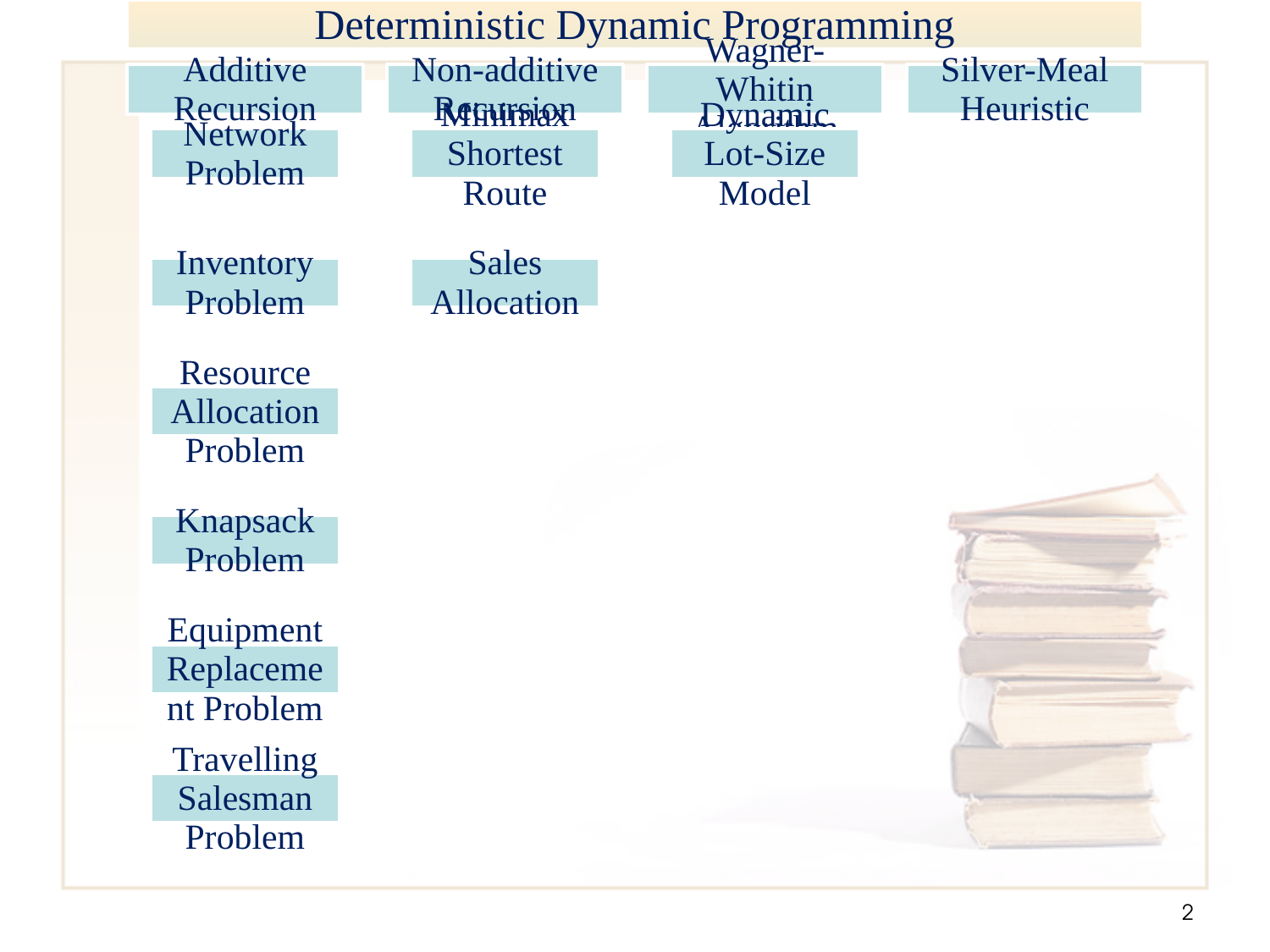

Deterministic Dynamic Programming
Network Problem
Inventory Problem
Resource Allocation Problem
Knapsack Problem
Equipment Replacement Problem
Travelling Salesman Problem
Additive Recursion
Non-additive Recursion
Minimax Shortest Route
Sales Allocation
Silver-Meal Heuristic
2